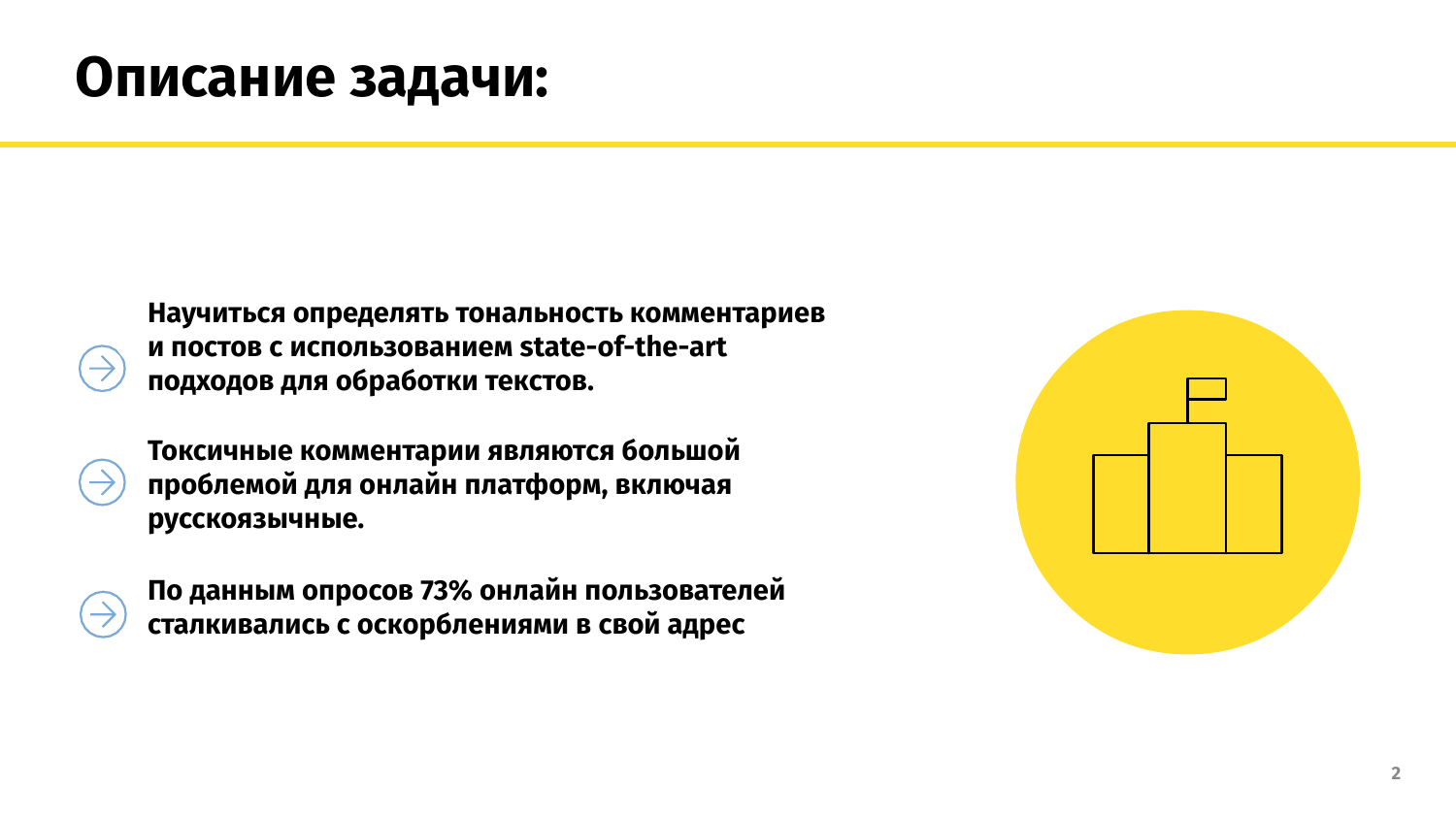

# Описание задачи:

Научиться определять тональность комментариев и постов с использованием state-of-the-art подходов для обработки текстов.

Токсичные комментарии являются большой проблемой для онлайн платформ, включая русскоязычные.

По данным опросов 73% онлайн пользователей сталкивались с оскорблениями в свой адрес

2